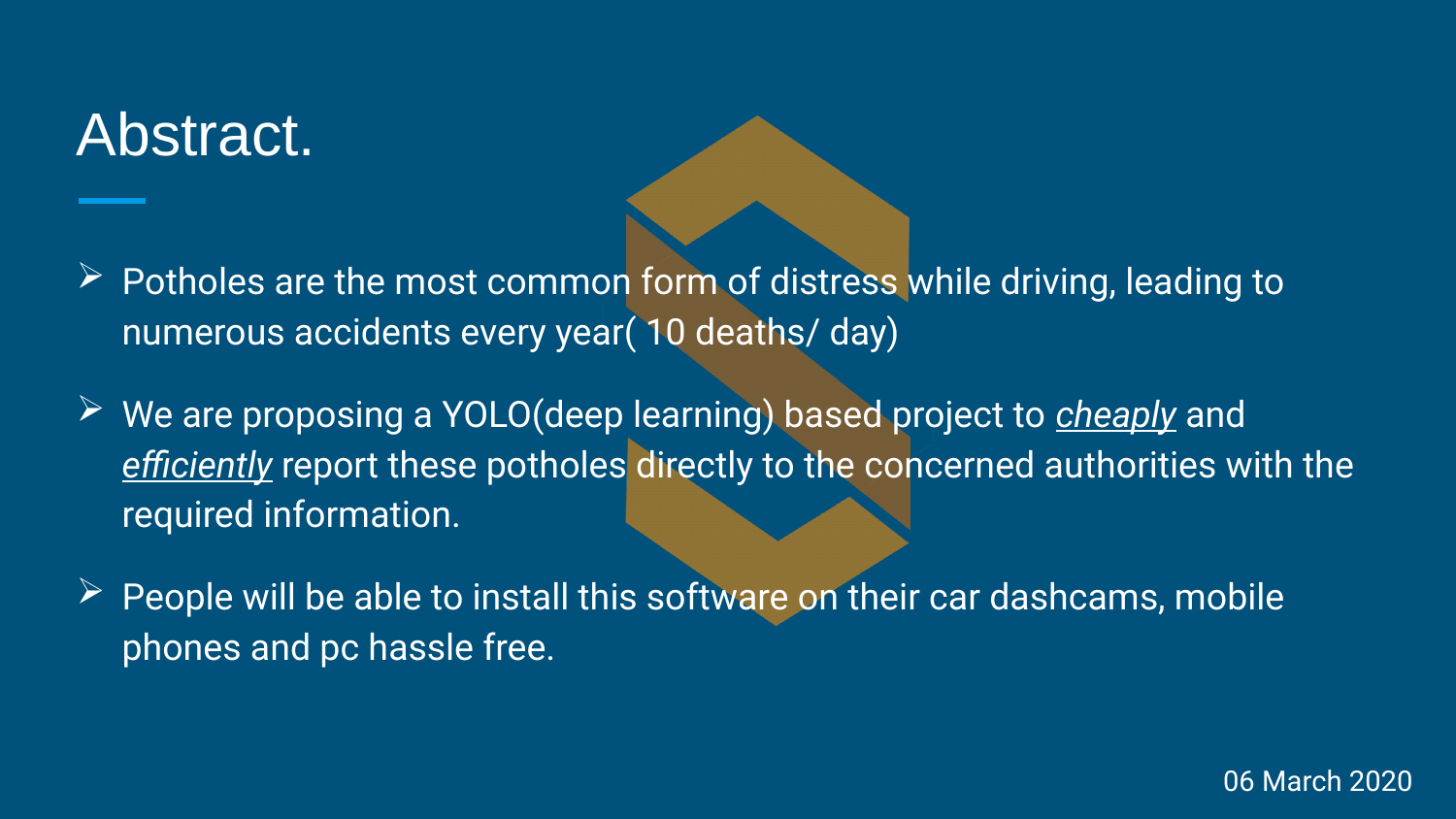

# Abstract.
Potholes are the most common form of distress while driving, leading to numerous accidents every year( 10 deaths/ day)
We are proposing a YOLO(deep learning) based project to cheaply and efficiently report these potholes directly to the concerned authorities with the required information.
People will be able to install this software on their car dashcams, mobile phones and pc hassle free.

06 March 2020